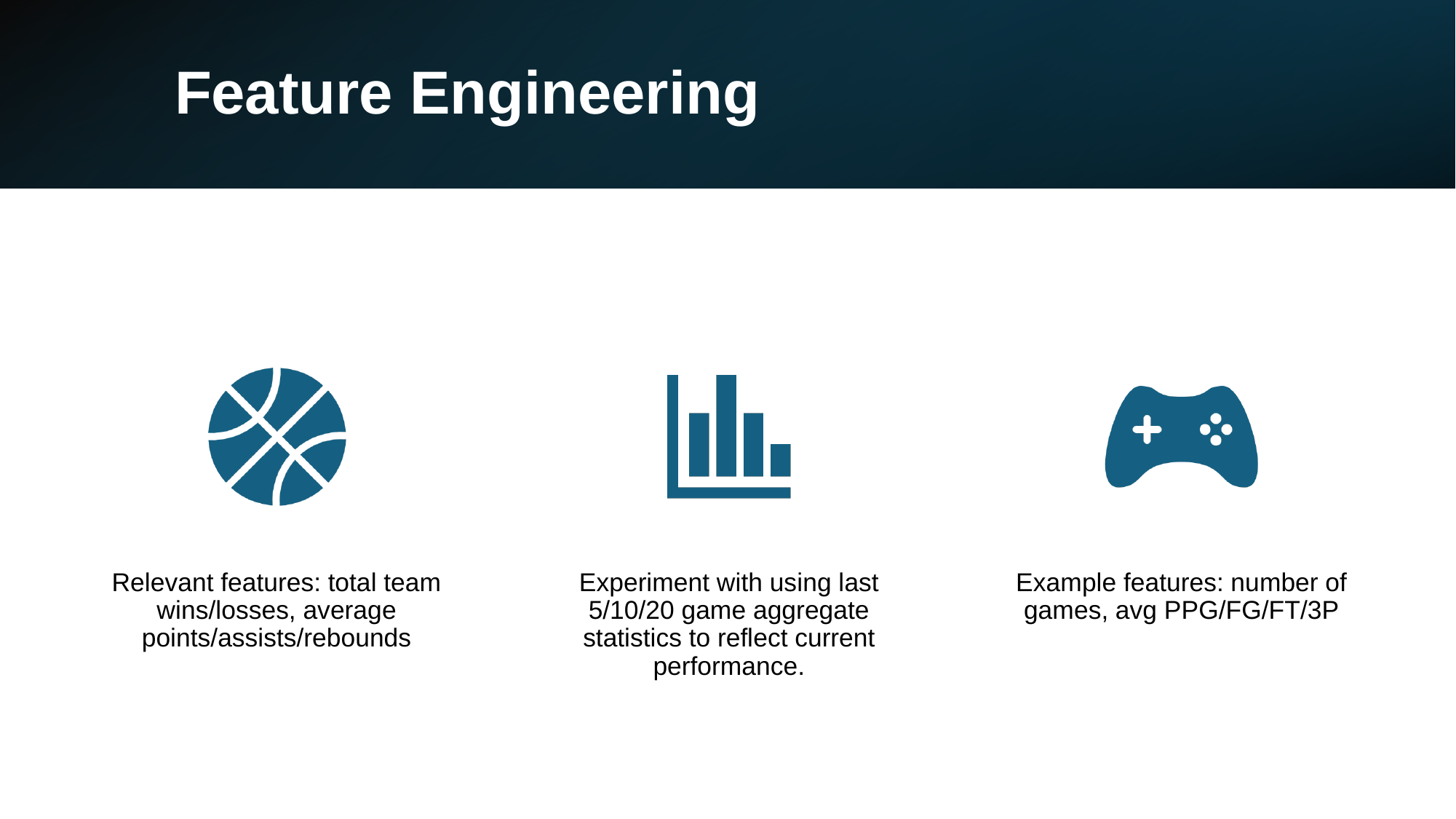

# Feature Engineering

Relevant features: total team wins/losses, average points/assists/rebounds

Experiment with using last 5/10/20 game aggregate statistics to reflect current performance.

Example features: number of games, avg PPG/FG/FT/3P